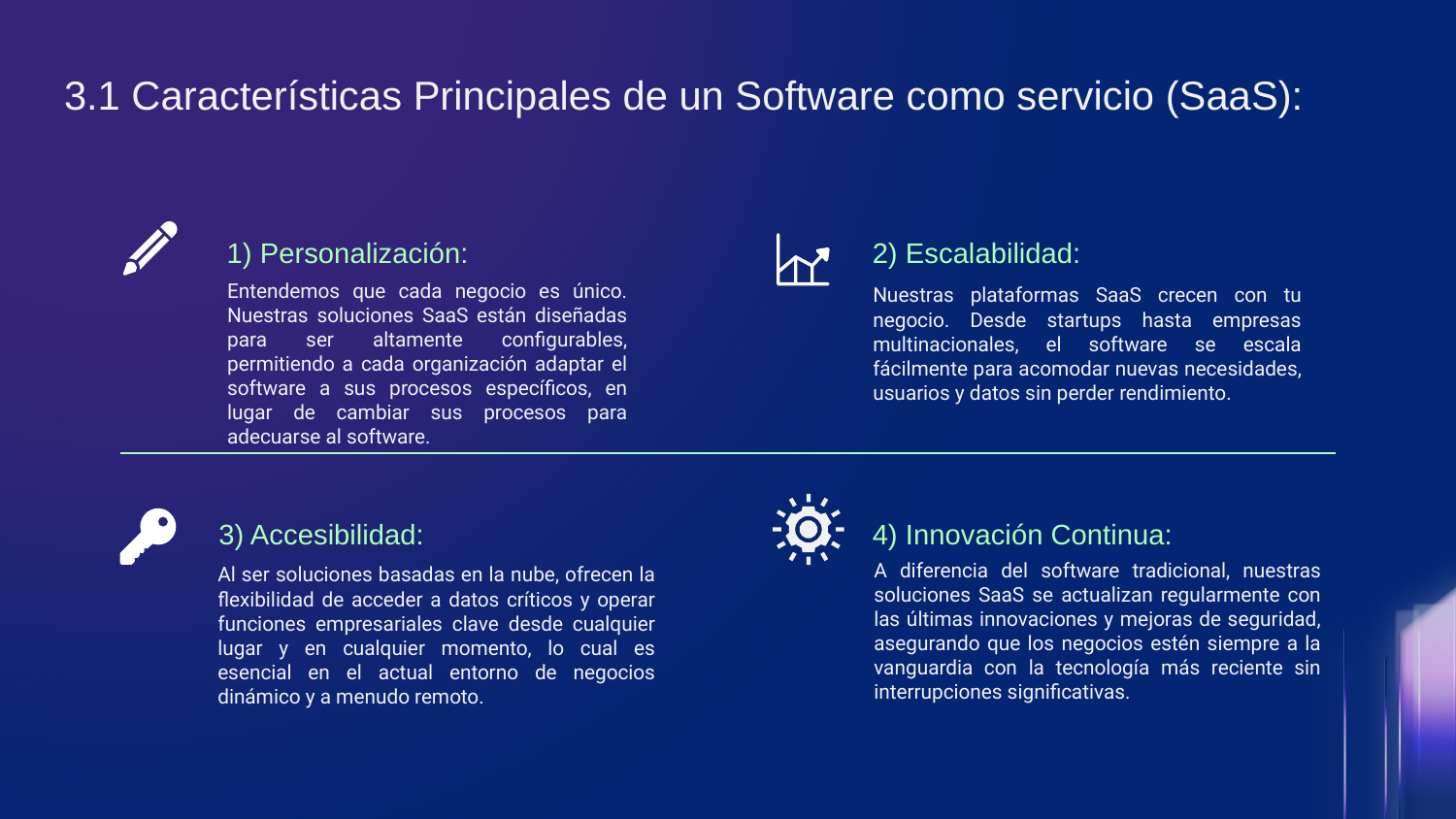

# 3.1 Características Principales de un Software como servicio (SaaS):
 1) Personalización:
2) Escalabilidad:

	Entendemos que cada negocio es único. Nuestras soluciones SaaS están diseñadas para ser altamente configurables, permitiendo a cada organización adaptar el software a sus procesos específicos, en lugar de cambiar sus procesos para adecuarse al software.
	Nuestras plataformas SaaS crecen con tu negocio. Desde startups hasta empresas multinacionales, el software se escala fácilmente para acomodar nuevas necesidades, usuarios y datos sin perder rendimiento.

3) Accesibilidad:
4) Innovación Continua:

	Al ser soluciones basadas en la nube, ofrecen la flexibilidad de acceder a datos críticos y operar funciones empresariales clave desde cualquier lugar y en cualquier momento, lo cual es esencial en el actual entorno de negocios dinámico y a menudo remoto.
	A diferencia del software tradicional, nuestras soluciones SaaS se actualizan regularmente con las últimas innovaciones y mejoras de seguridad, asegurando que los negocios estén siempre a la vanguardia con la tecnología más reciente sin interrupciones significativas.